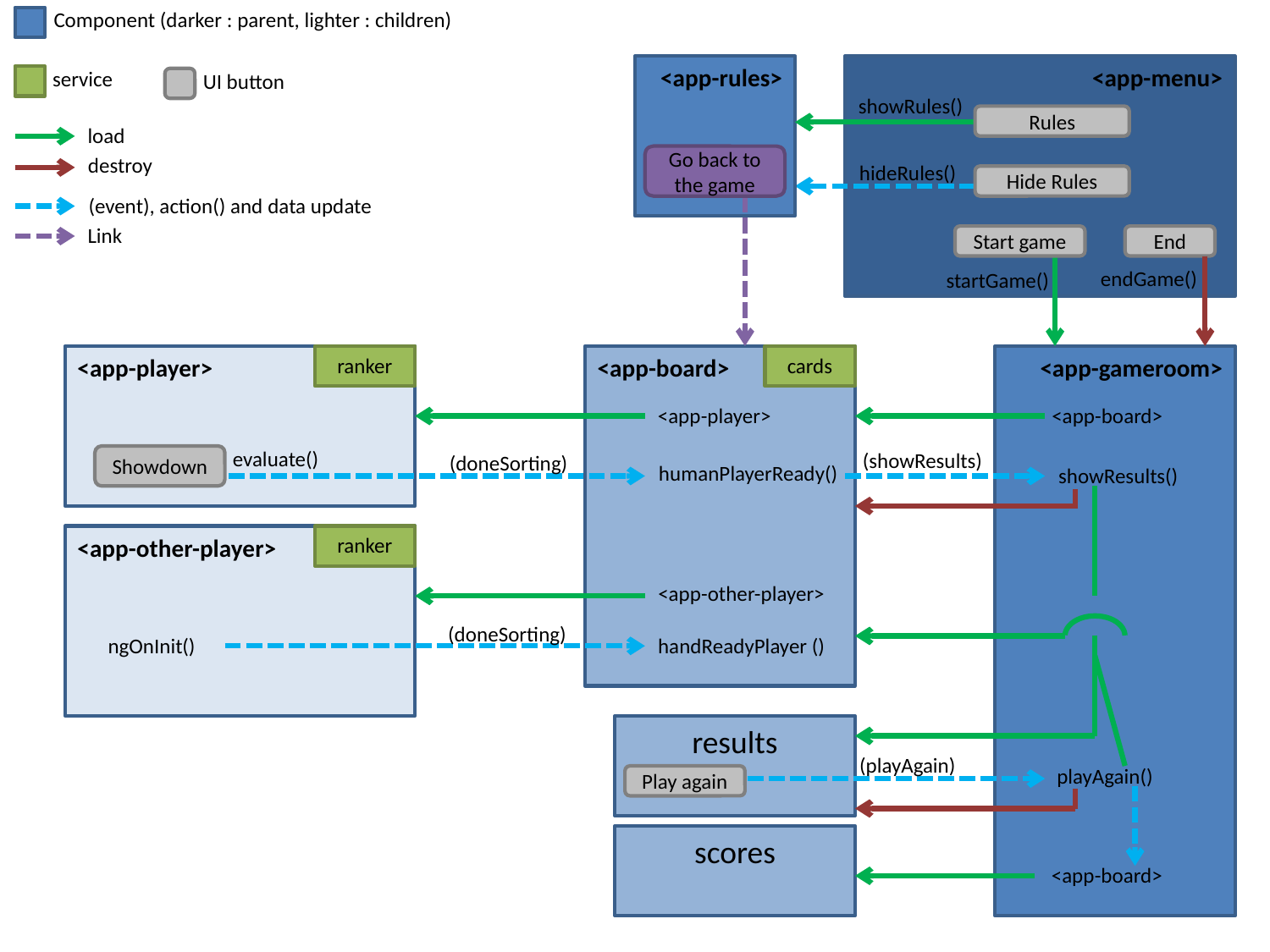

Component (darker : parent, lighter : children)

<app-rules>
<app-menu>
service
 UI button

showRules()
Rules
load
destroy
Go back to the game
hideRules()
Hide Rules
(event), action() and data update
Link
Start game
End
endGame()
startGame()
<app-player>
ranker
<app-board>
cards
<app-gameroom>
<app-player>
<app-board>
evaluate()
(showResults)
(doneSorting)
Showdown
humanPlayerReady()
showResults()
<app-other-player>
ranker
<app-other-player>
(doneSorting)

ngOnInit()
handReadyPlayer ()
results
(playAgain)
playAgain()
Play again
scores
<app-board>